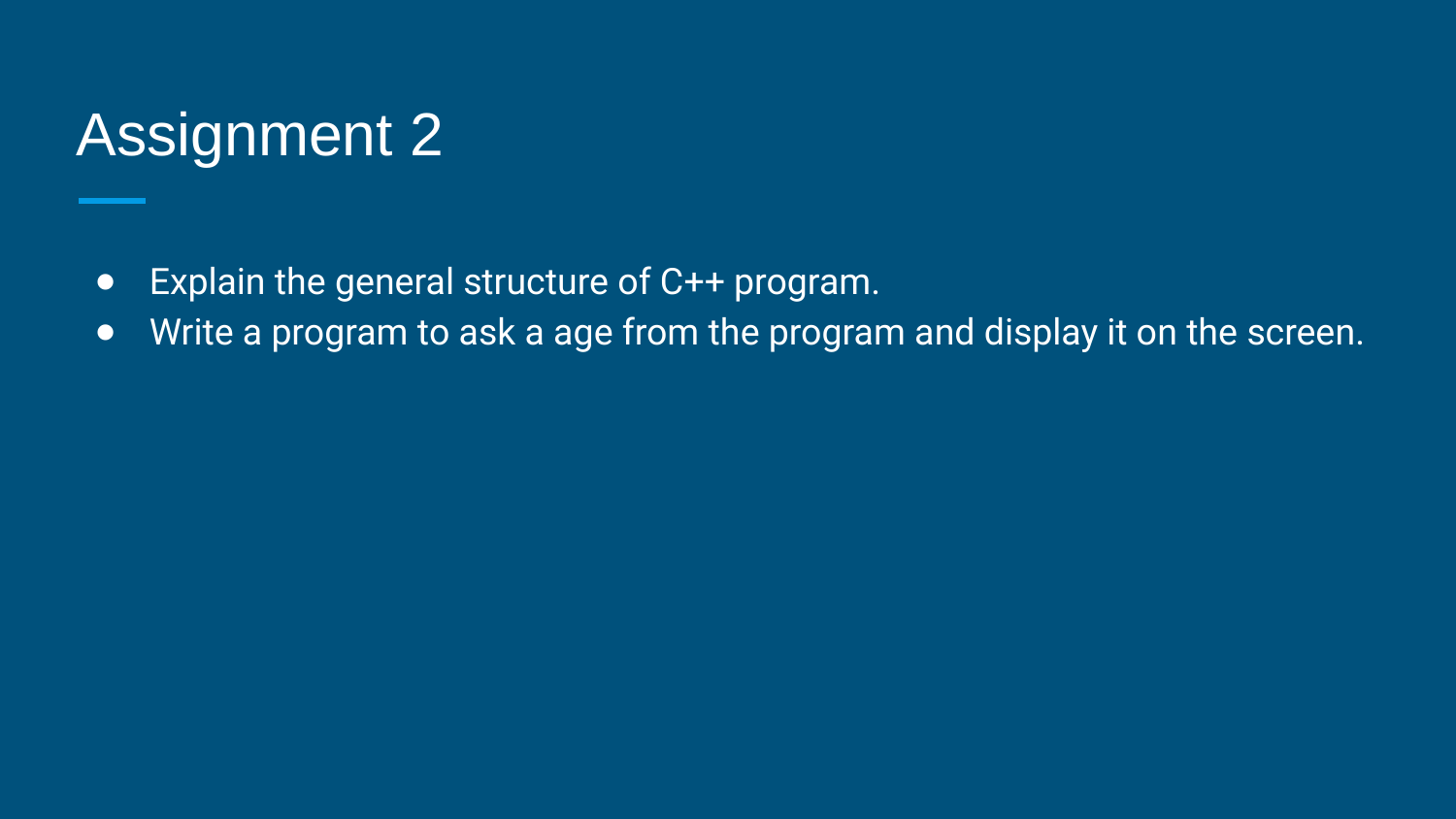

# Assignment 2
Explain the general structure of C++ program.
Write a program to ask a age from the program and display it on the screen.